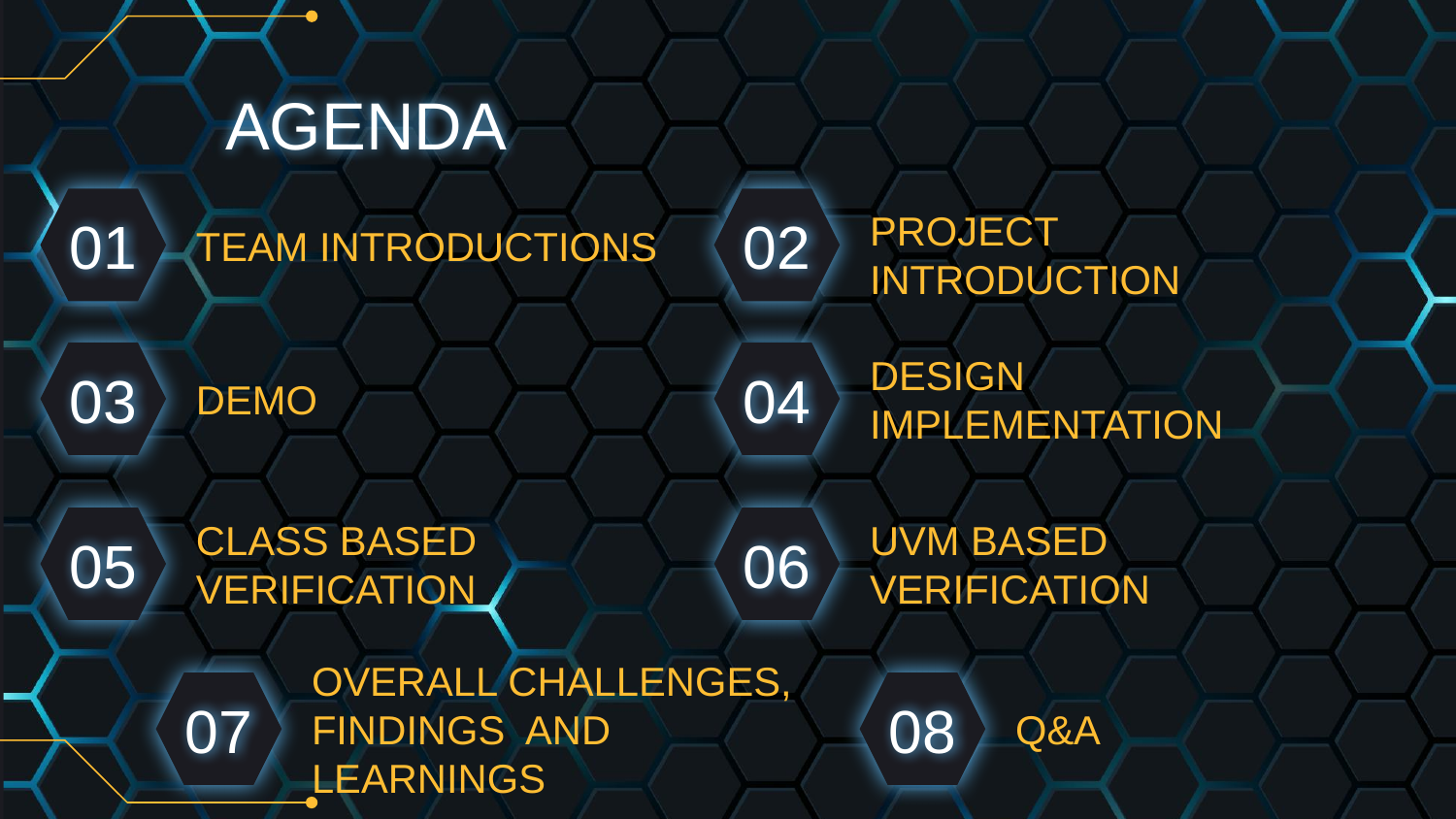

AGENDA

# 01
02
TEAM INTRODUCTIONS
PROJECT INTRODUCTION

03
04
DEMO
DESIGN IMPLEMENTATION

05
06
CLASS BASED VERIFICATION
UVM BASED VERIFICATION

07
08
OVERALL CHALLENGES, FINDINGS  AND LEARNINGS
Q&A